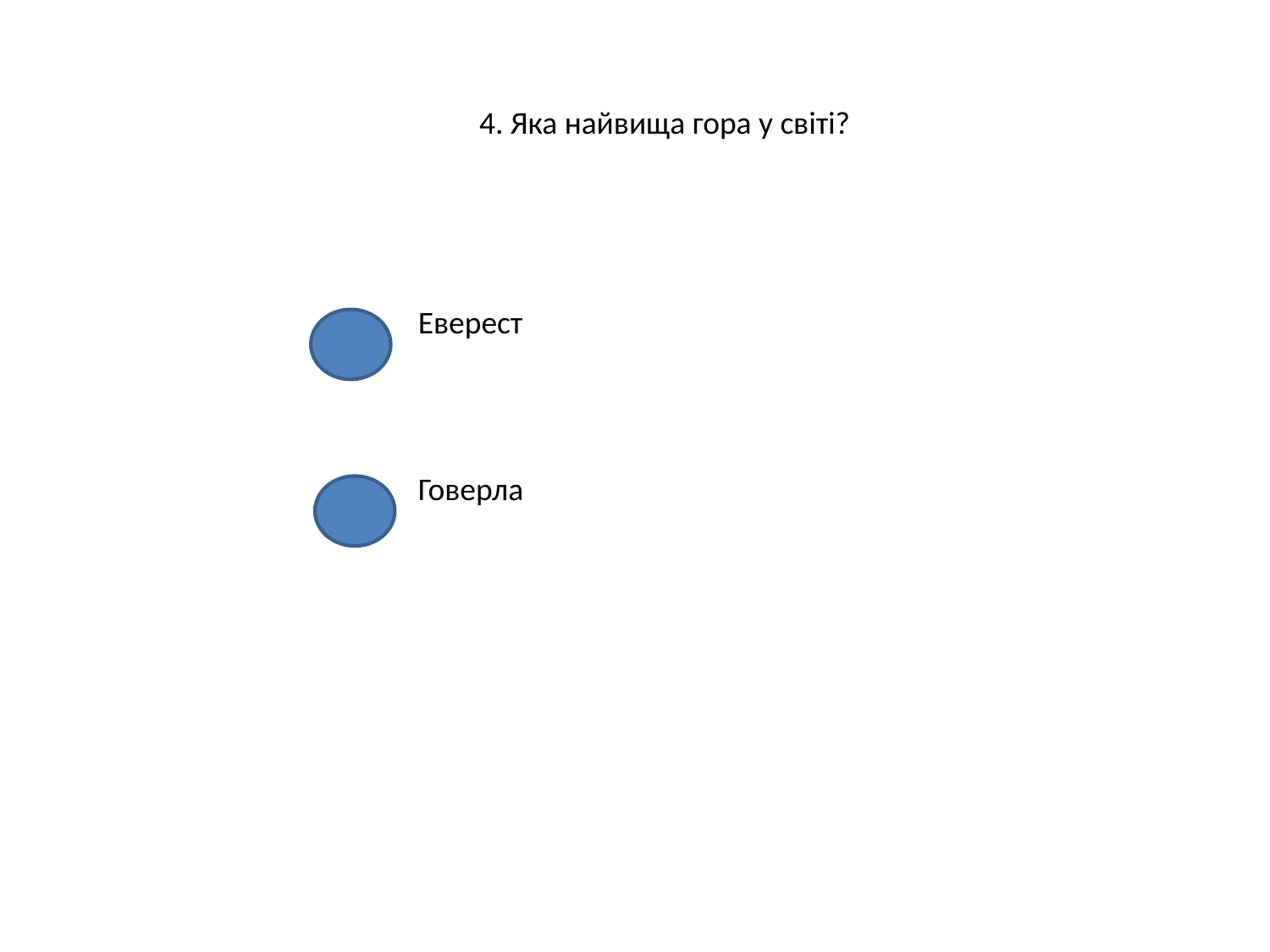

4. Яка найвища гора у світі?
Еверест

Говерла